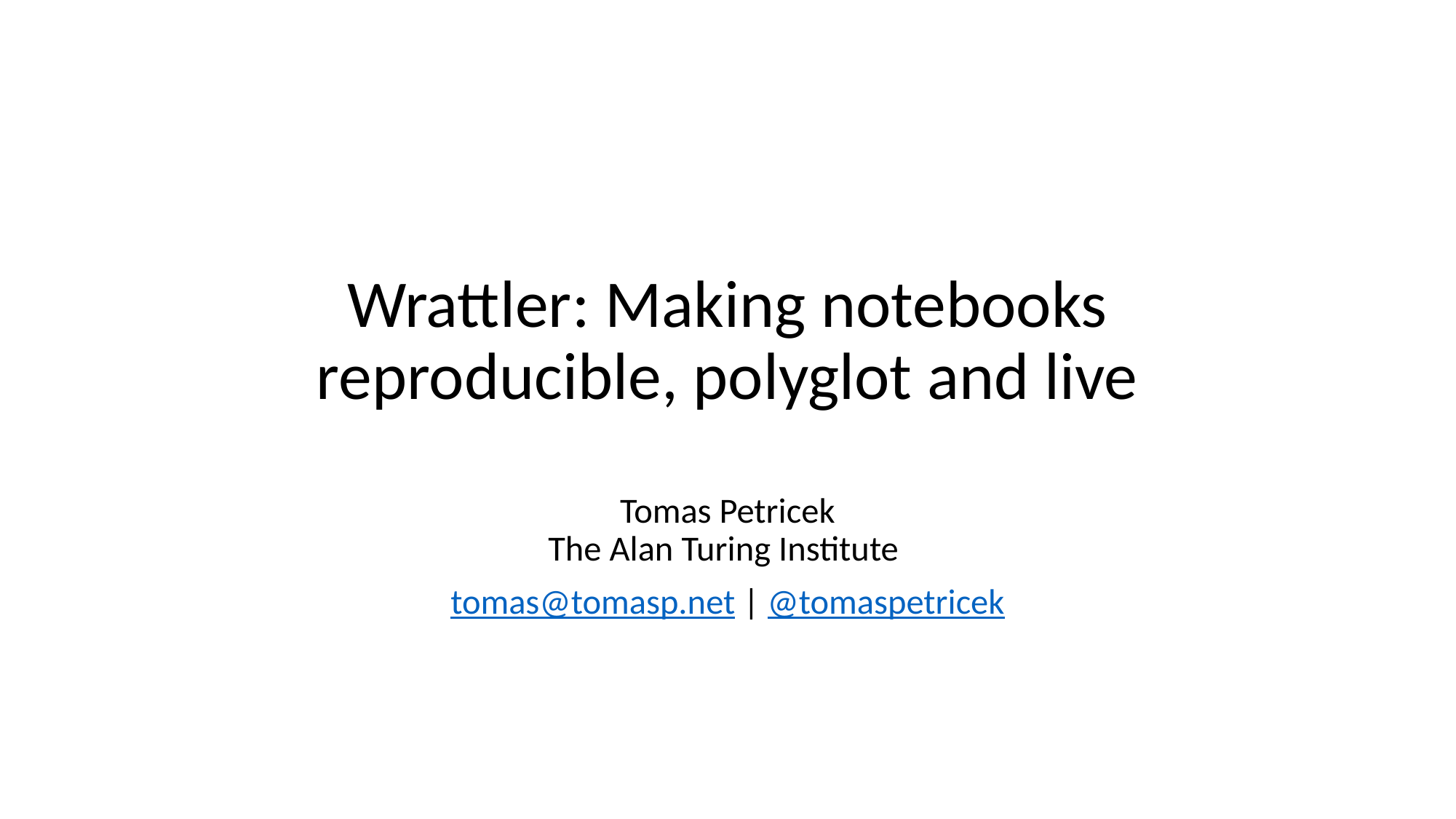

# Wrattler: Making notebooks reproducible, polyglot and live

Tomas Petricek
The Alan Turing Institute
tomas@tomasp.net | @tomaspetricek